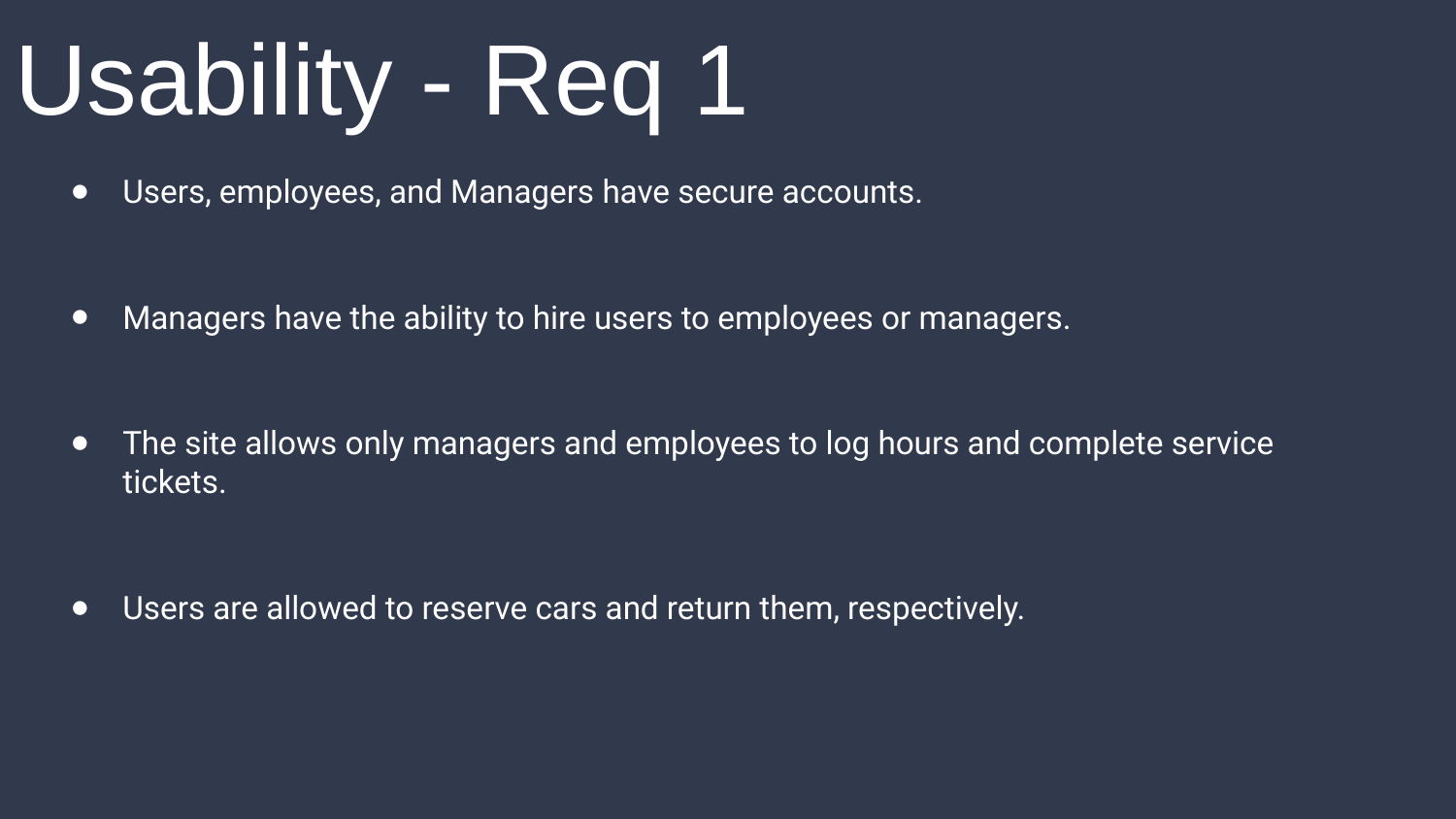

# Usability - Req 1
Users, employees, and Managers have secure accounts.

Managers have the ability to hire users to employees or managers.

The site allows only managers and employees to log hours and complete service tickets.

Users are allowed to reserve cars and return them, respectively.